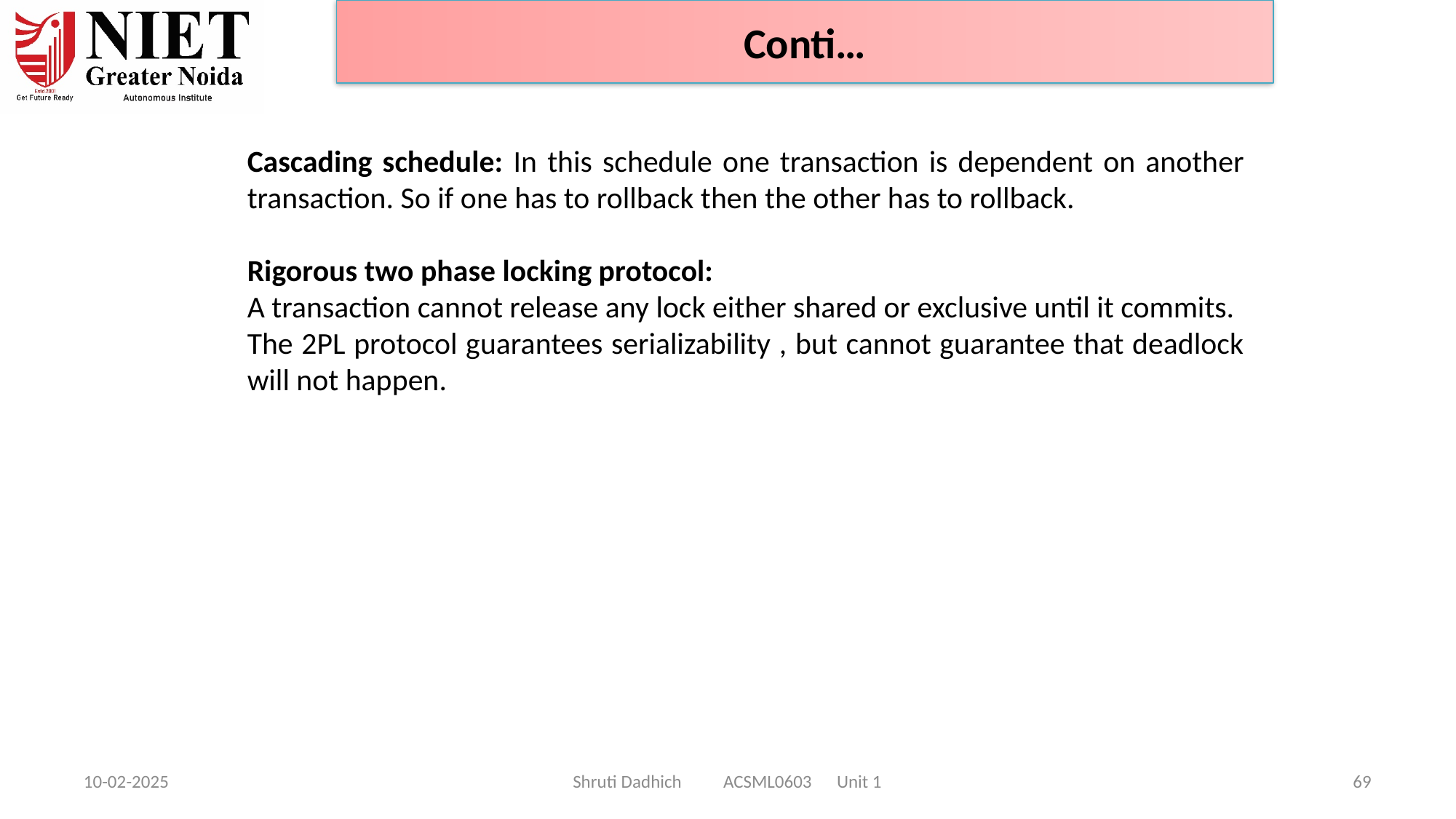

Conti…
Cascading schedule: In this schedule one transaction is dependent on another transaction. So if one has to rollback then the other has to rollback.

Rigorous two phase locking protocol:
A transaction cannot release any lock either shared or exclusive until it commits.
The 2PL protocol guarantees serializability , but cannot guarantee that deadlock will not happen.

10-02-2025
Shruti Dadhich          ACSML0603      Unit 1
69